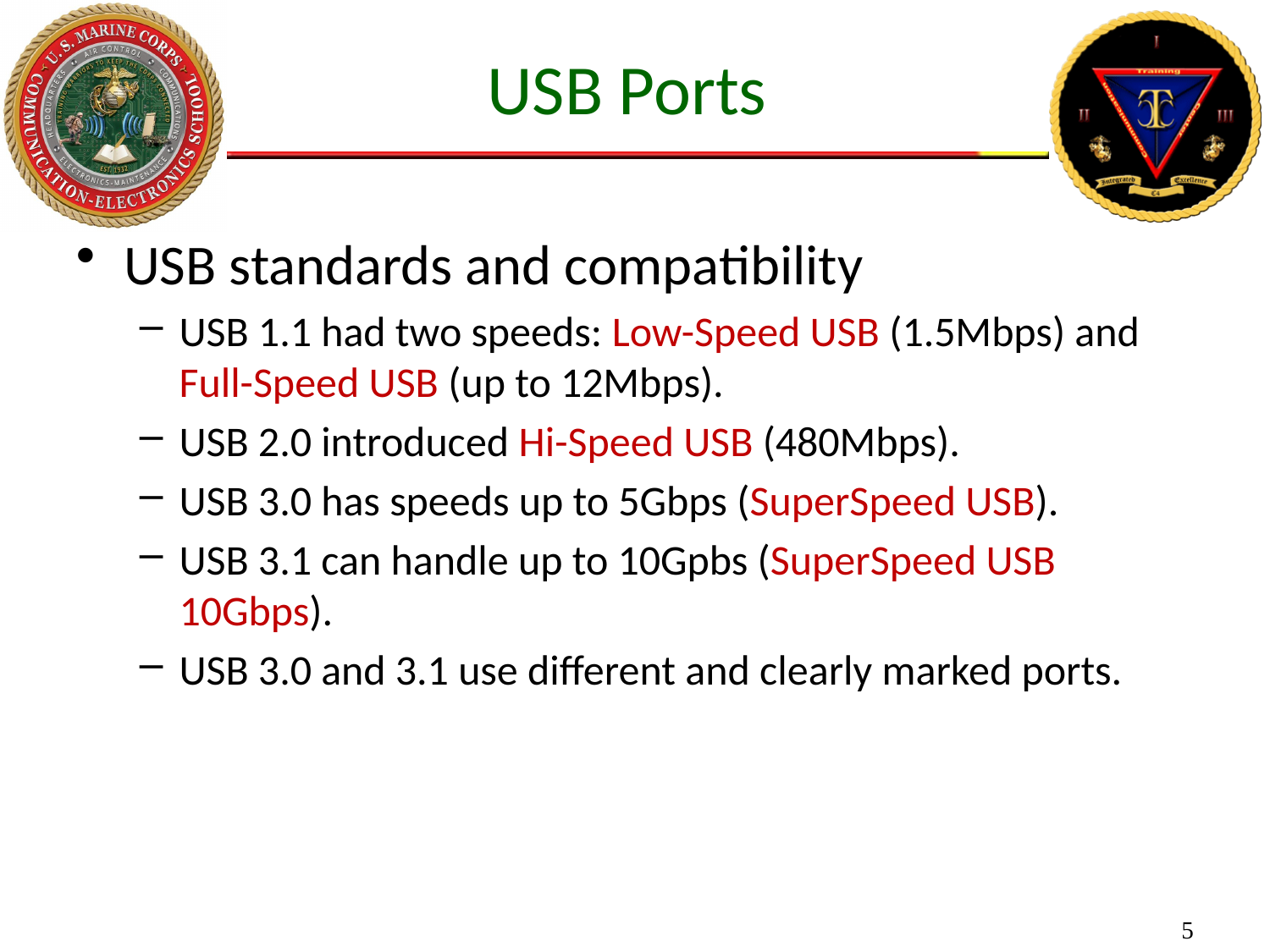

# USB Ports
USB standards and compatibility
USB 1.1 had two speeds: Low-Speed USB (1.5Mbps) and Full-Speed USB (up to 12Mbps).
USB 2.0 introduced Hi-Speed USB (480Mbps).
USB 3.0 has speeds up to 5Gbps (SuperSpeed USB).
USB 3.1 can handle up to 10Gpbs (SuperSpeed USB 10Gbps).
USB 3.0 and 3.1 use different and clearly marked ports.